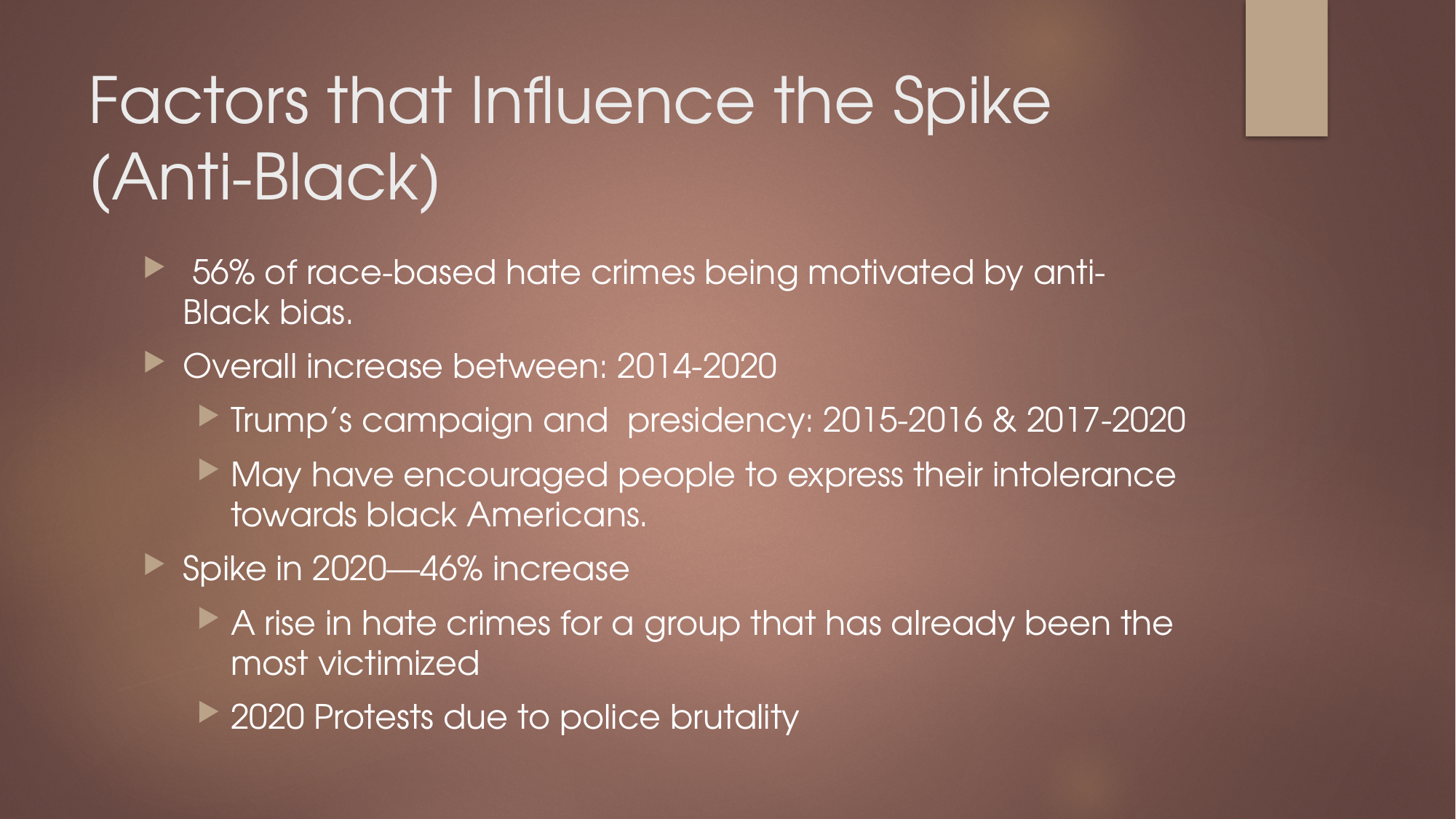

# Factors that Influence the Spike (Anti-Black)
 56% of race-based hate crimes being motivated by anti-Black bias.
Overall increase between: 2014-2020
Trump’s campaign and  presidency: 2015-2016 & 2017-2020
May have encouraged people to express their intolerance towards black Americans.
Spike in 2020—46% increase
A rise in hate crimes for a group that has already been the most victimized
2020 Protests due to police brutality